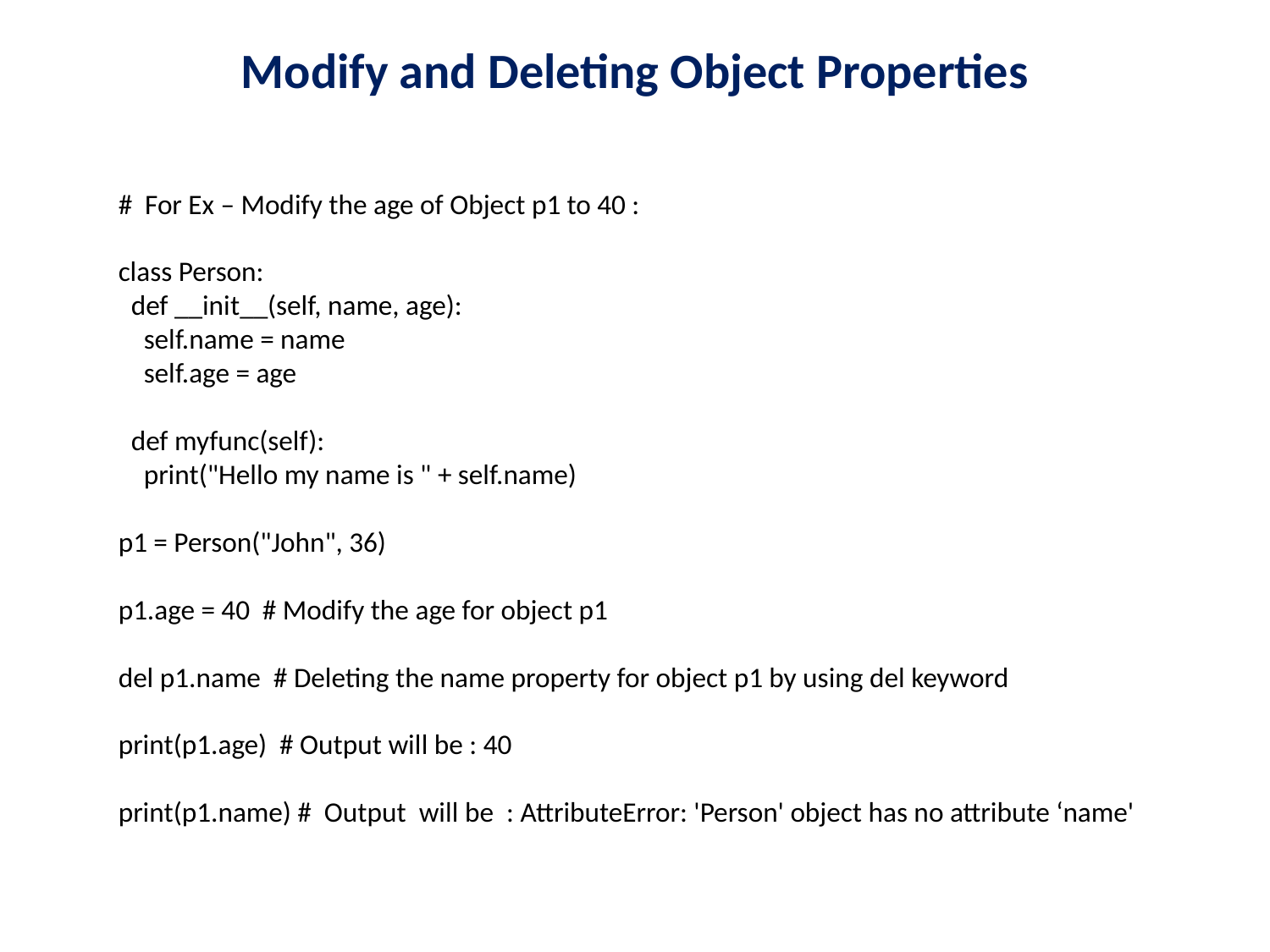

# Modify and Deleting Object Properties
#  For Ex – Modify the age of Object p1 to 40 :

class Person:
  def __init__(self, name, age):
    self.name = name
    self.age = age

  def myfunc(self):
    print("Hello my name is " + self.name)

p1 = Person("John", 36)

p1.age = 40  # Modify the age for object p1

del p1.name  # Deleting the name property for object p1 by using del keyword

print(p1.age)  # Output will be : 40

print(p1.name) #  Output  will be  : AttributeError: 'Person' object has no attribute ‘name'